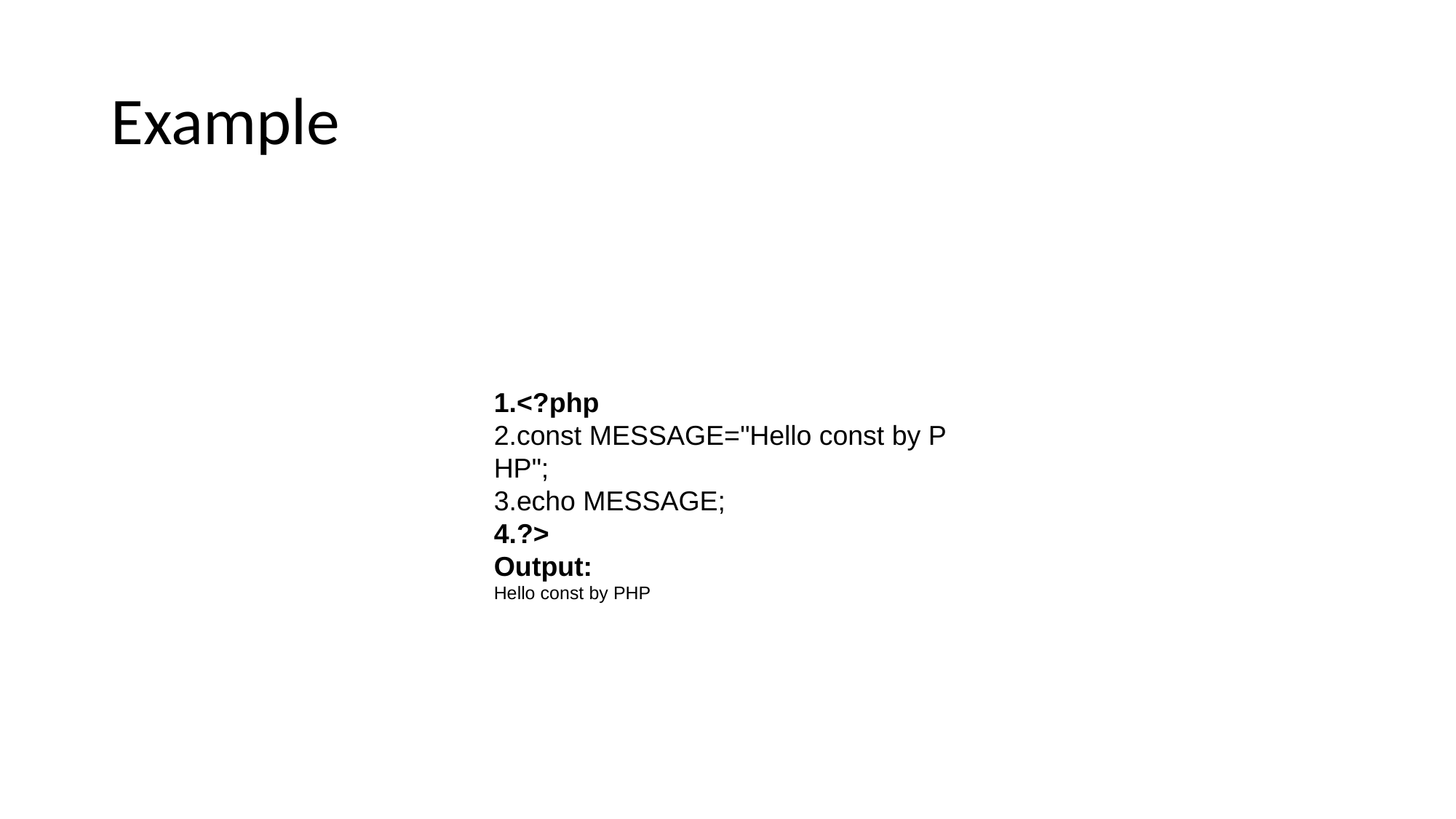

# Example

<?php
const MESSAGE="Hello const by PHP";
echo MESSAGE;
?>
Output:
Hello const by PHP